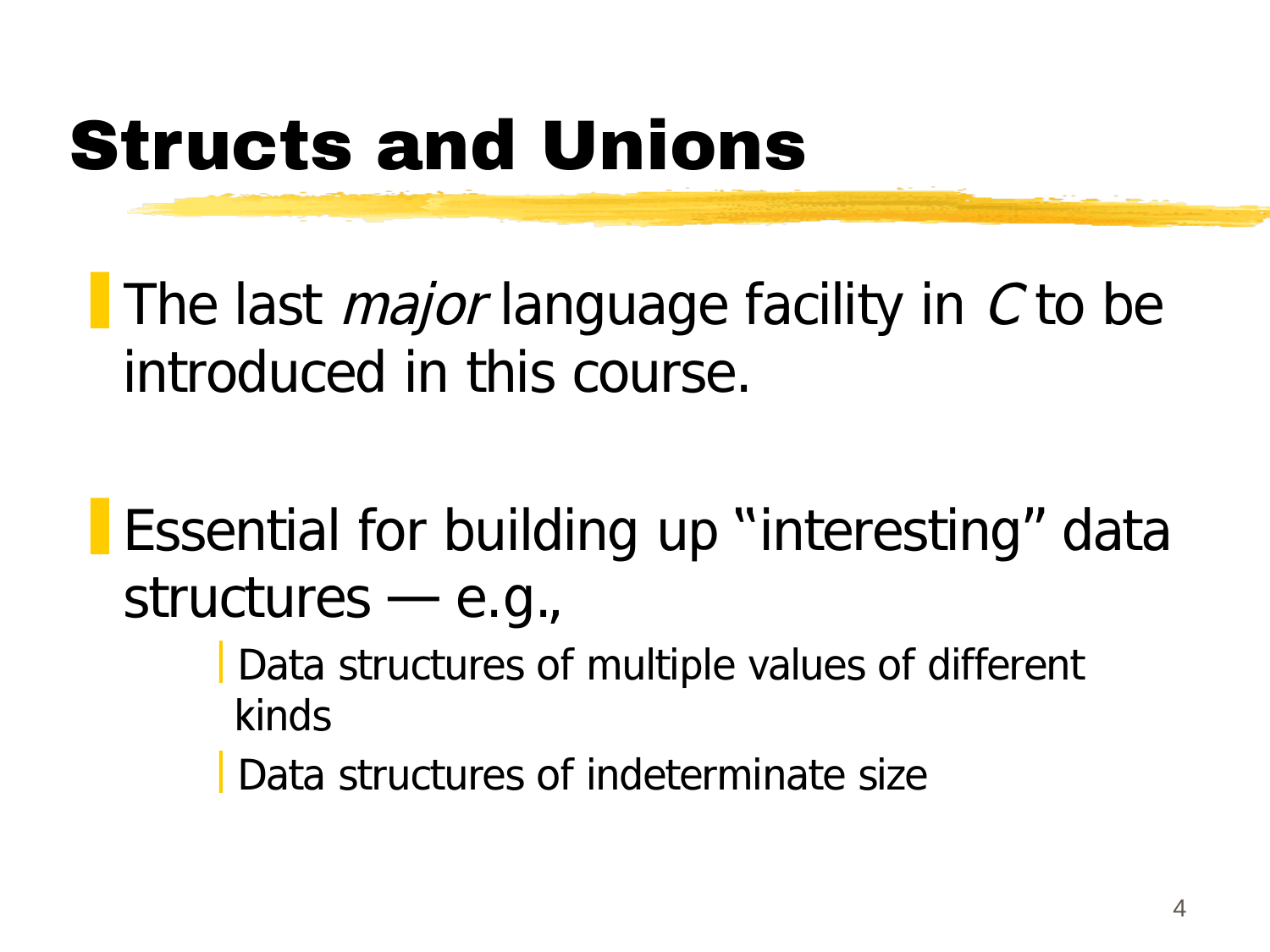

# Structs and Unions
The last major language facility in C to be introduced in this course.

Essential for building up “interesting” data structures — e.g.,
Data structures of multiple values of different kinds
Data structures of indeterminate size
4